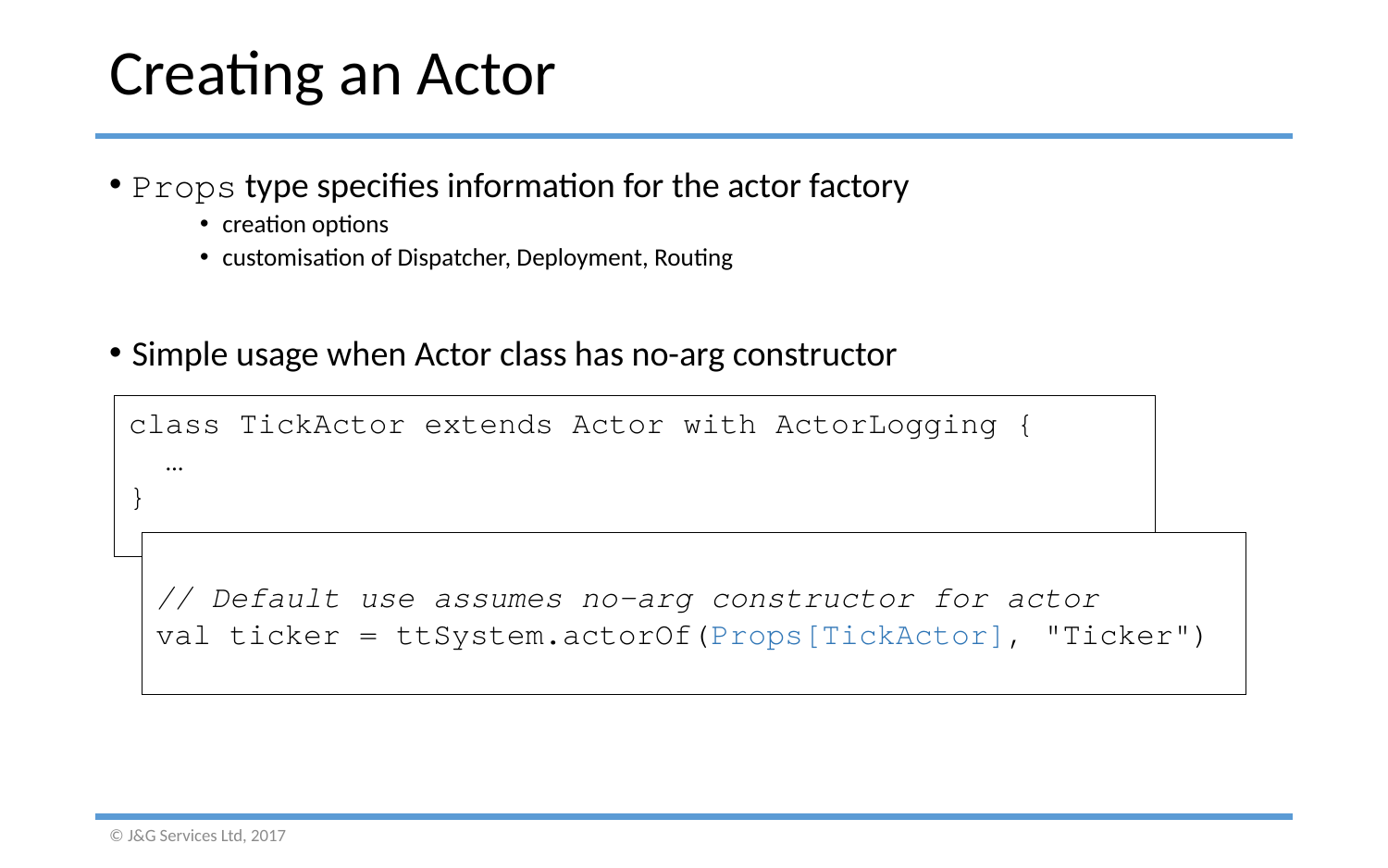

# Creating an Actor
Props type specifies information for the actor factory
creation options
customisation of Dispatcher, Deployment, Routing

Simple usage when Actor class has no-arg constructor
class TickActor extends Actor with ActorLogging {
  …
}

// Default use assumes no-arg constructor for actor
val ticker = ttSystem.actorOf(Props[TickActor], "Ticker")